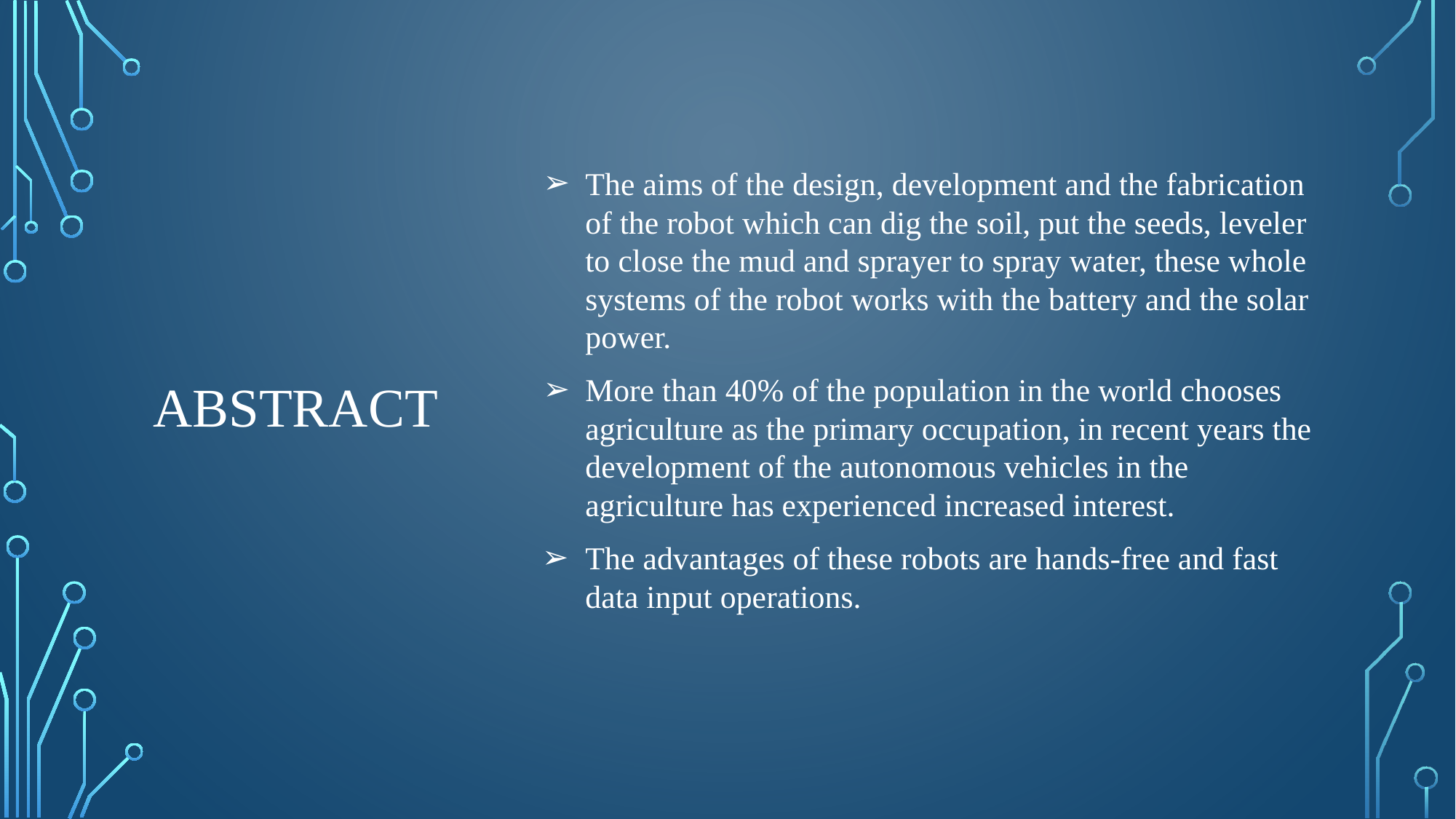

The aims of the design, development and the fabrication of the robot which can dig the soil, put the seeds, leveler to close the mud and sprayer to spray water, these whole systems of the robot works with the battery and the solar power.
More than 40% of the population in the world chooses agriculture as the primary occupation, in recent years the development of the autonomous vehicles in the agriculture has experienced increased interest.
The advantages of these robots are hands-free and fast data input operations.
# ABSTRACT